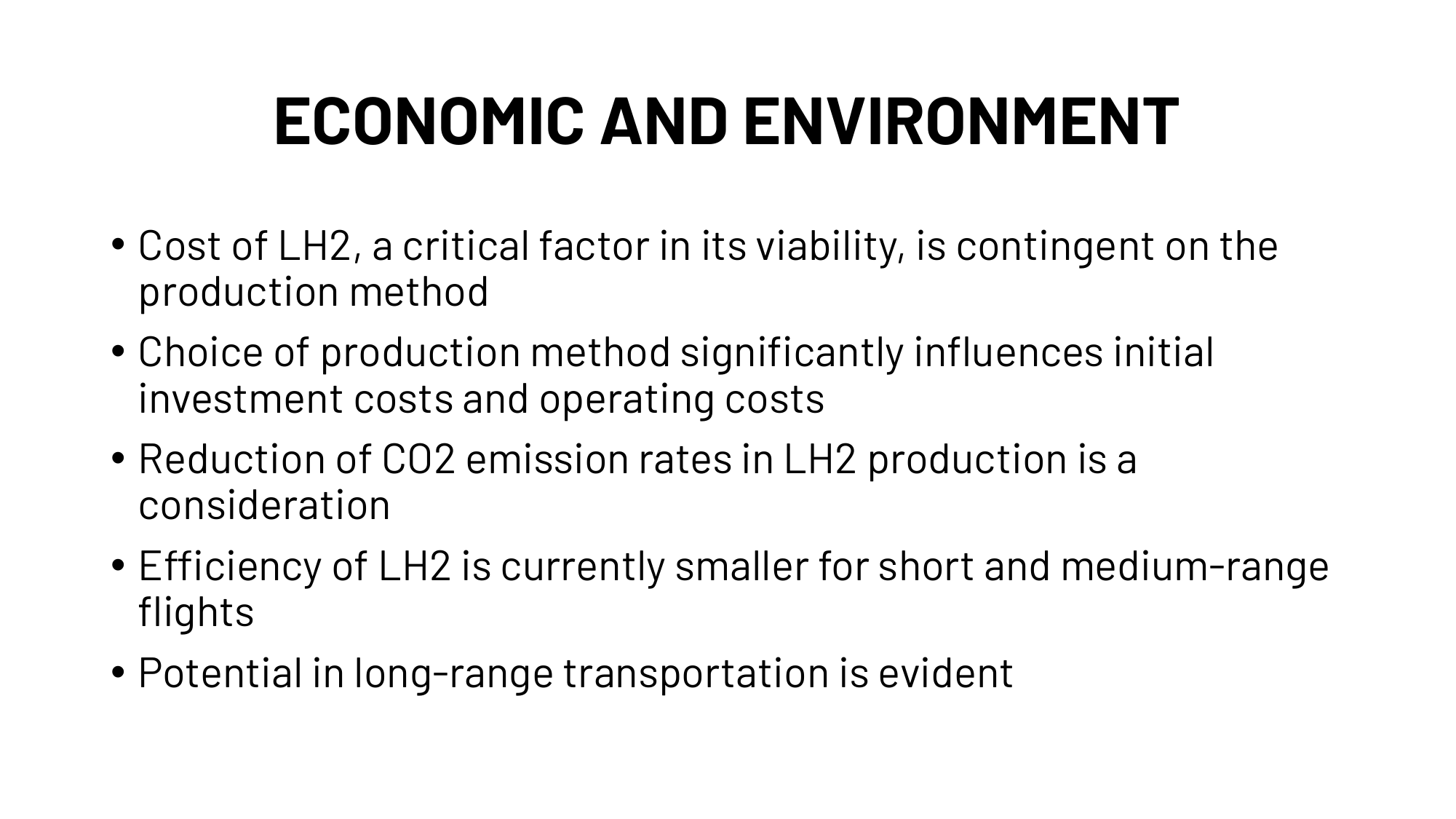

# ECONOMIC AND ENVIRONMENT
Cost of LH2, a critical factor in its viability, is contingent on the production method
Choice of production method significantly influences initial investment costs and operating costs
Reduction of CO2 emission rates in LH2 production is a consideration
Efficiency of LH2 is currently smaller for short and medium-range flights
Potential in long-range transportation is evident